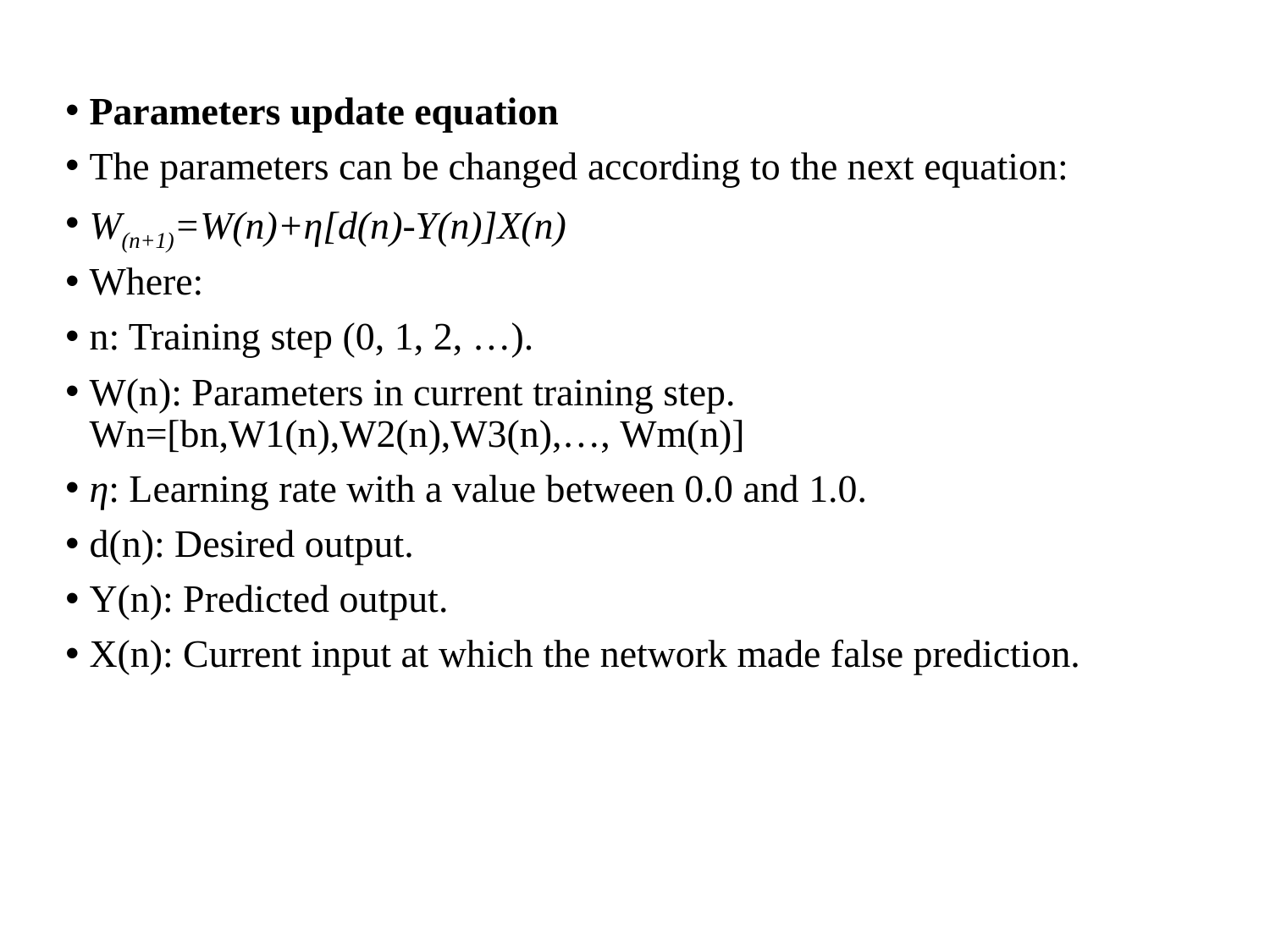

Parameters update equation
The parameters can be changed according to the next equation:
W(n+1)=W(n)+η[d(n)-Y(n)]X(n)
Where:
n: Training step (0, 1, 2, …).
W(n): Parameters in current training step. Wn=[bn,W1(n),W2(n),W3(n),…, Wm(n)]
η: Learning rate with a value between 0.0 and 1.0.
d(n): Desired output.
Y(n): Predicted output.
X(n): Current input at which the network made false prediction.